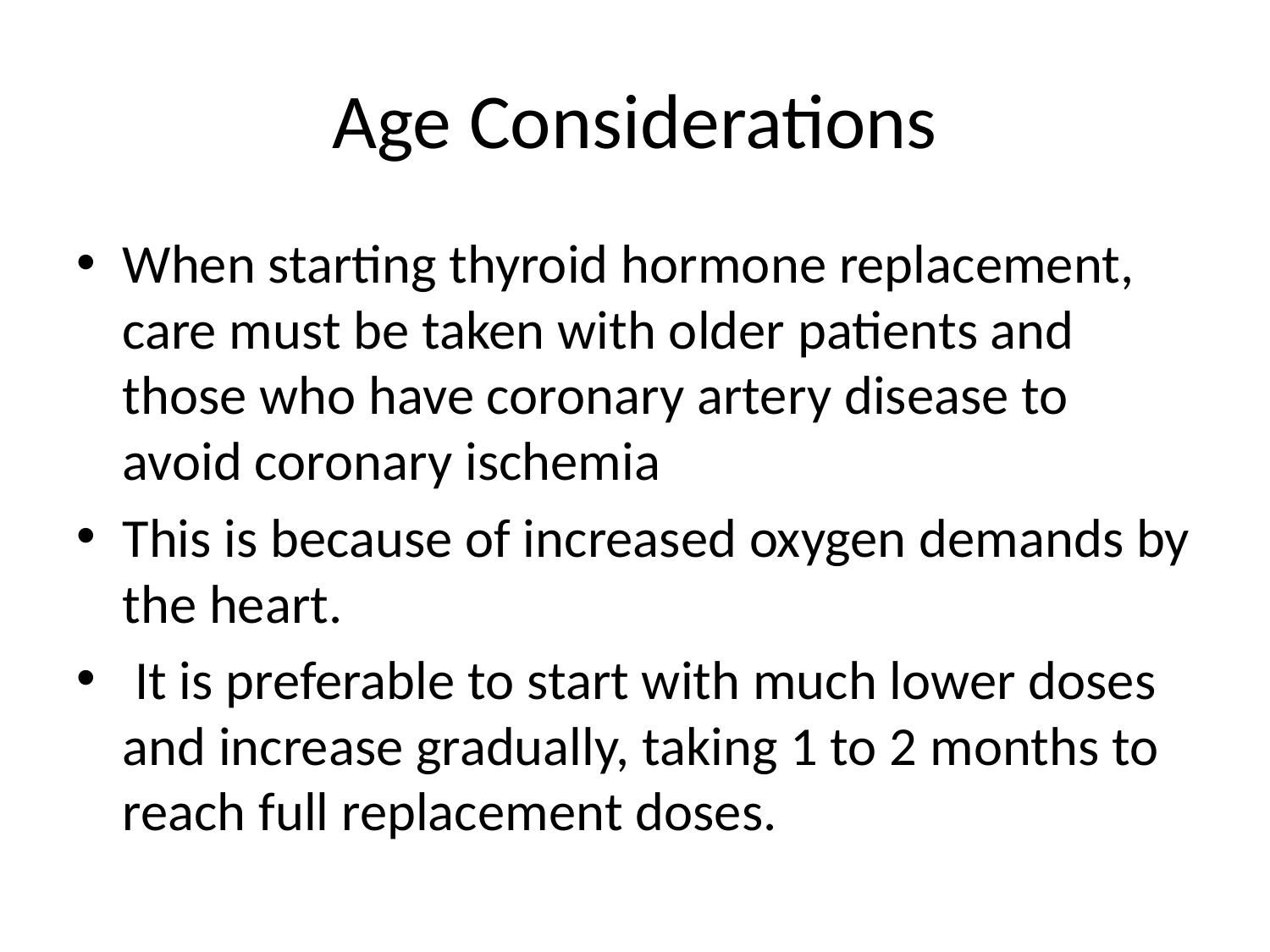

# Age Considerations
When starting thyroid hormone replacement, care must be taken with older patients and those who have coronary artery disease to avoid coronary ischemia
This is because of increased oxygen demands by the heart.
 It is preferable to start with much lower doses and increase gradually, taking 1 to 2 months to reach full replacement doses.